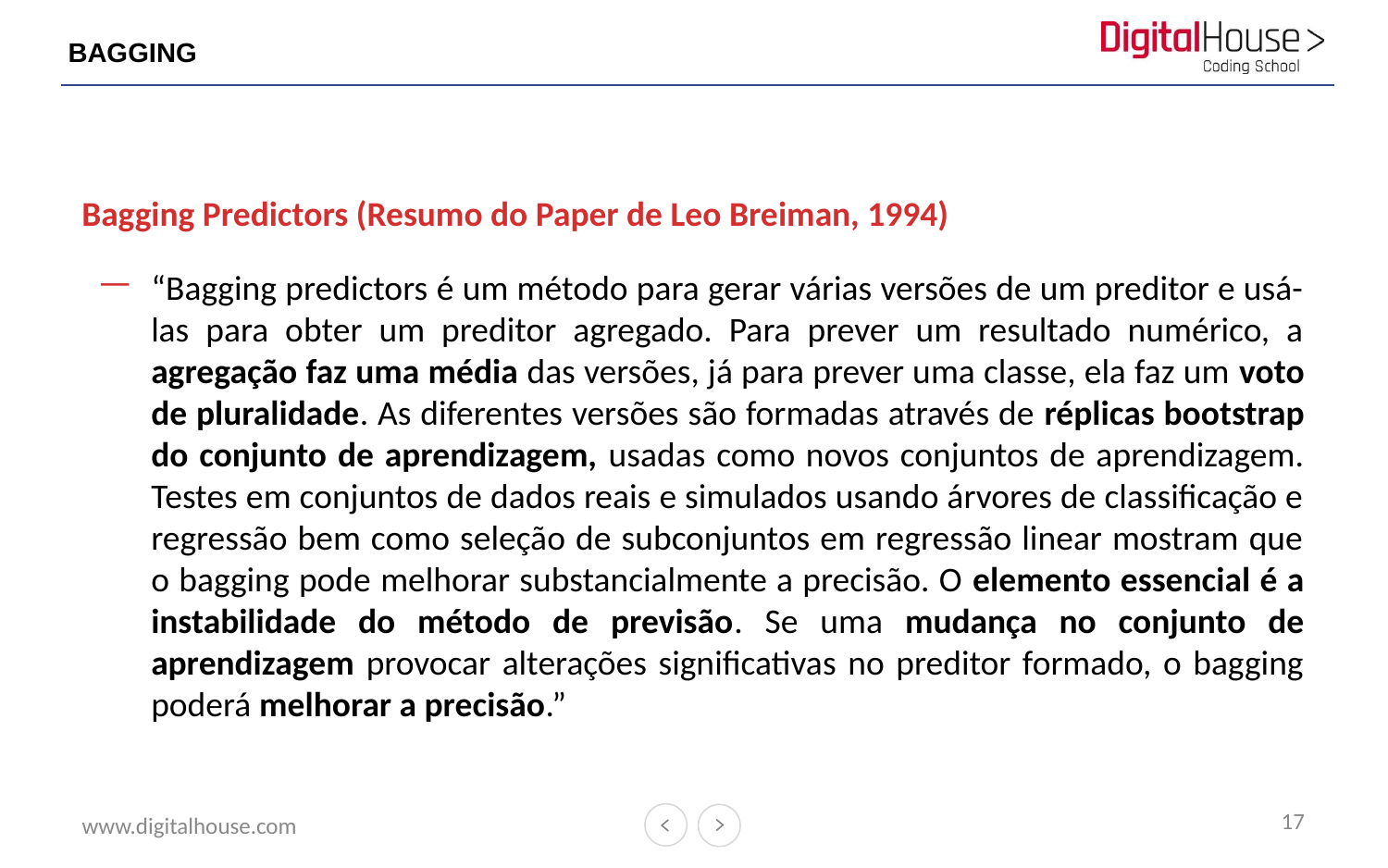

# BAGGING
Bagging Predictors (Resumo do Paper de Leo Breiman, 1994)

“Bagging predictors é um método para gerar várias versões de um preditor e usá-las para obter um preditor agregado. Para prever um resultado numérico, a agregação faz uma média das versões, já para prever uma classe, ela faz um voto de pluralidade. As diferentes versões são formadas através de réplicas bootstrap do conjunto de aprendizagem, usadas como novos conjuntos de aprendizagem. Testes em conjuntos de dados reais e simulados usando árvores de classificação e regressão bem como seleção de subconjuntos em regressão linear mostram que o bagging pode melhorar substancialmente a precisão. O elemento essencial é a instabilidade do método de previsão. Se uma mudança no conjunto de aprendizagem provocar alterações significativas no preditor formado, o bagging poderá melhorar a precisão.”
17